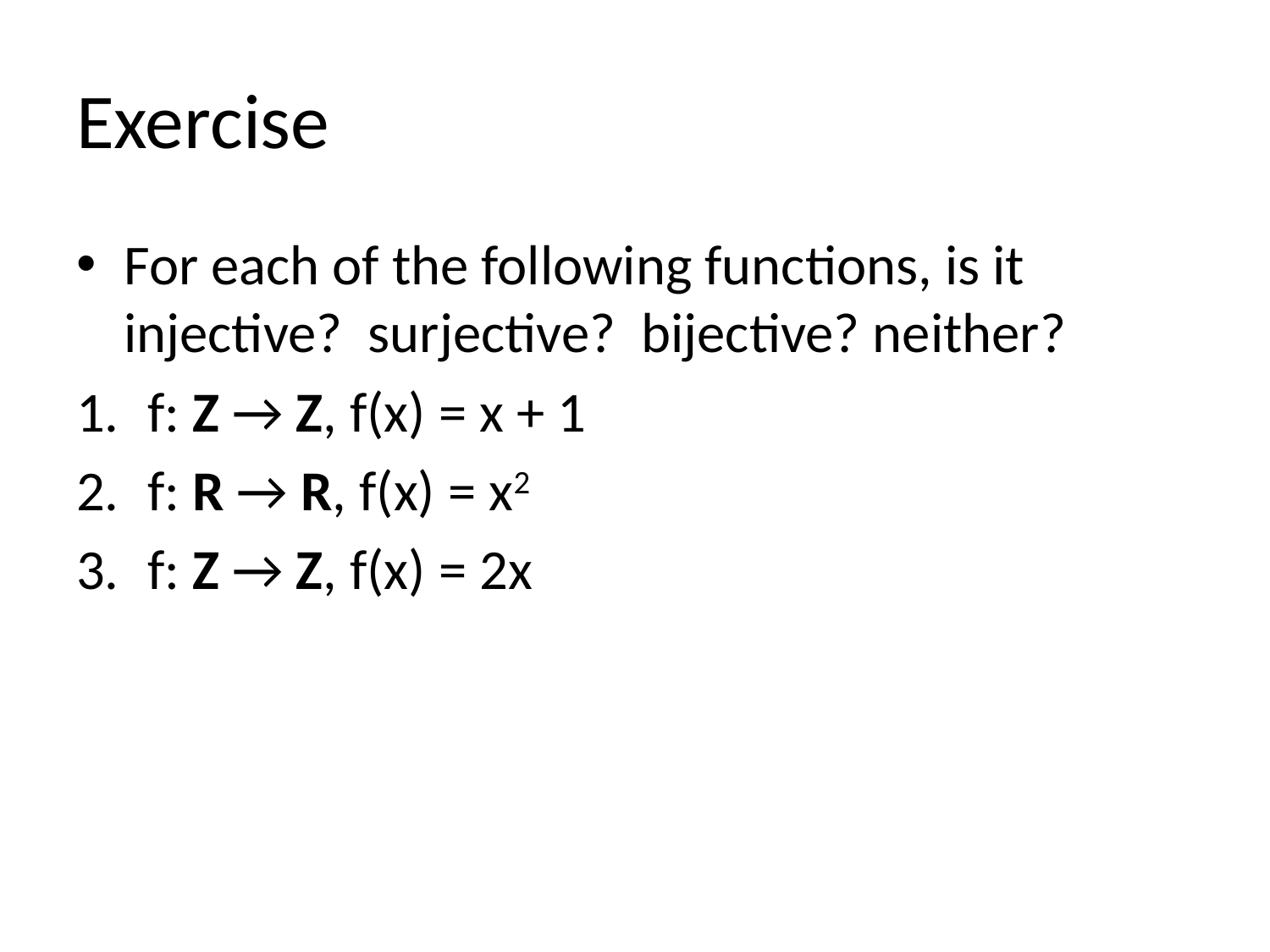

# Exercise
For each of the following functions, is it injective?  surjective?  bijective? neither?
f: Z → Z, f(x) = x + 1
f: R → R, f(x) = x2
f: Z → Z, f(x) = 2x